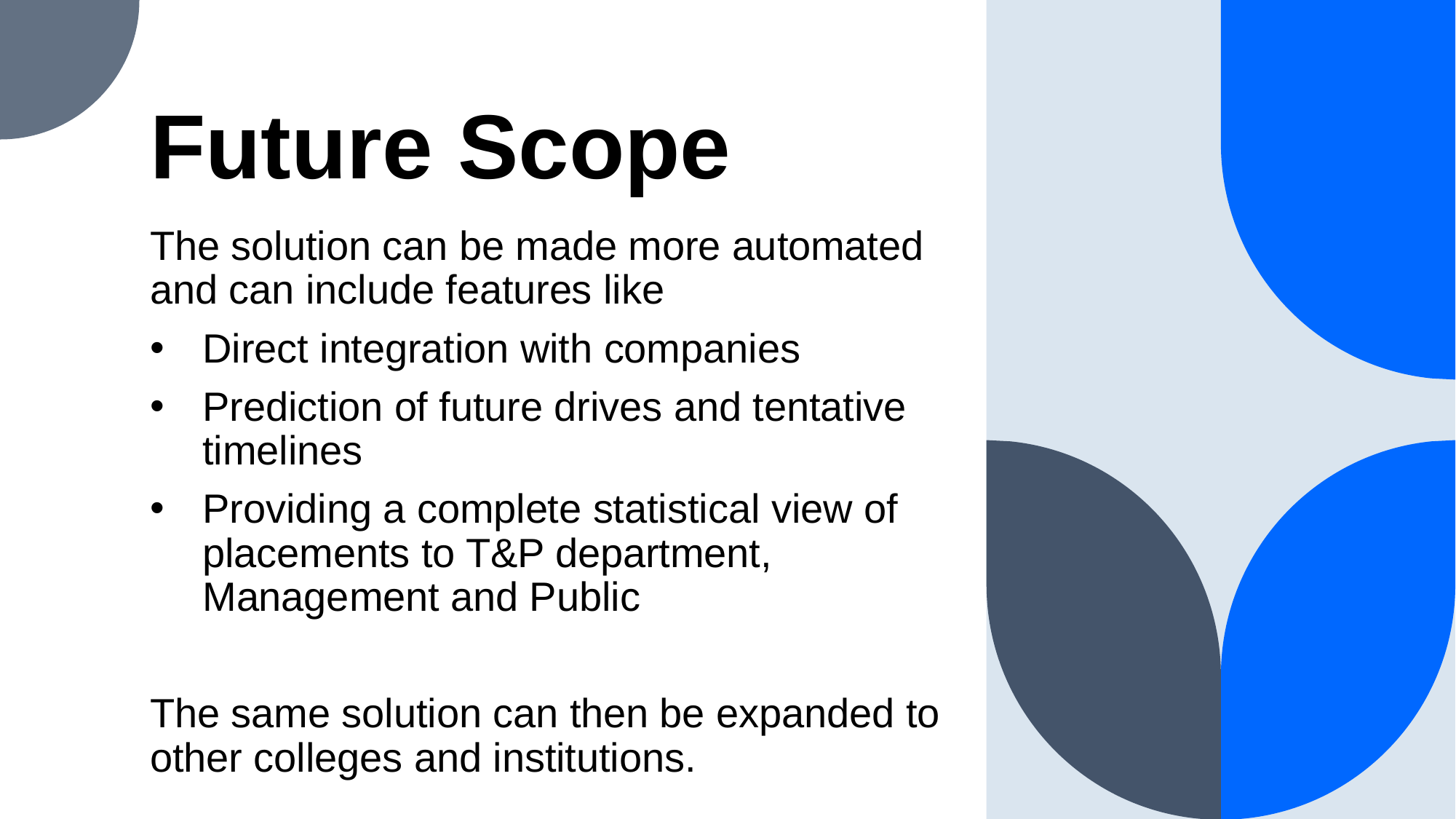

Future Scope
The solution can be made more automated and can include features like
Direct integration with companies
Prediction of future drives and tentative timelines
Providing a complete statistical view of placements to T&P department, Management and Public

The same solution can then be expanded to other colleges and institutions.